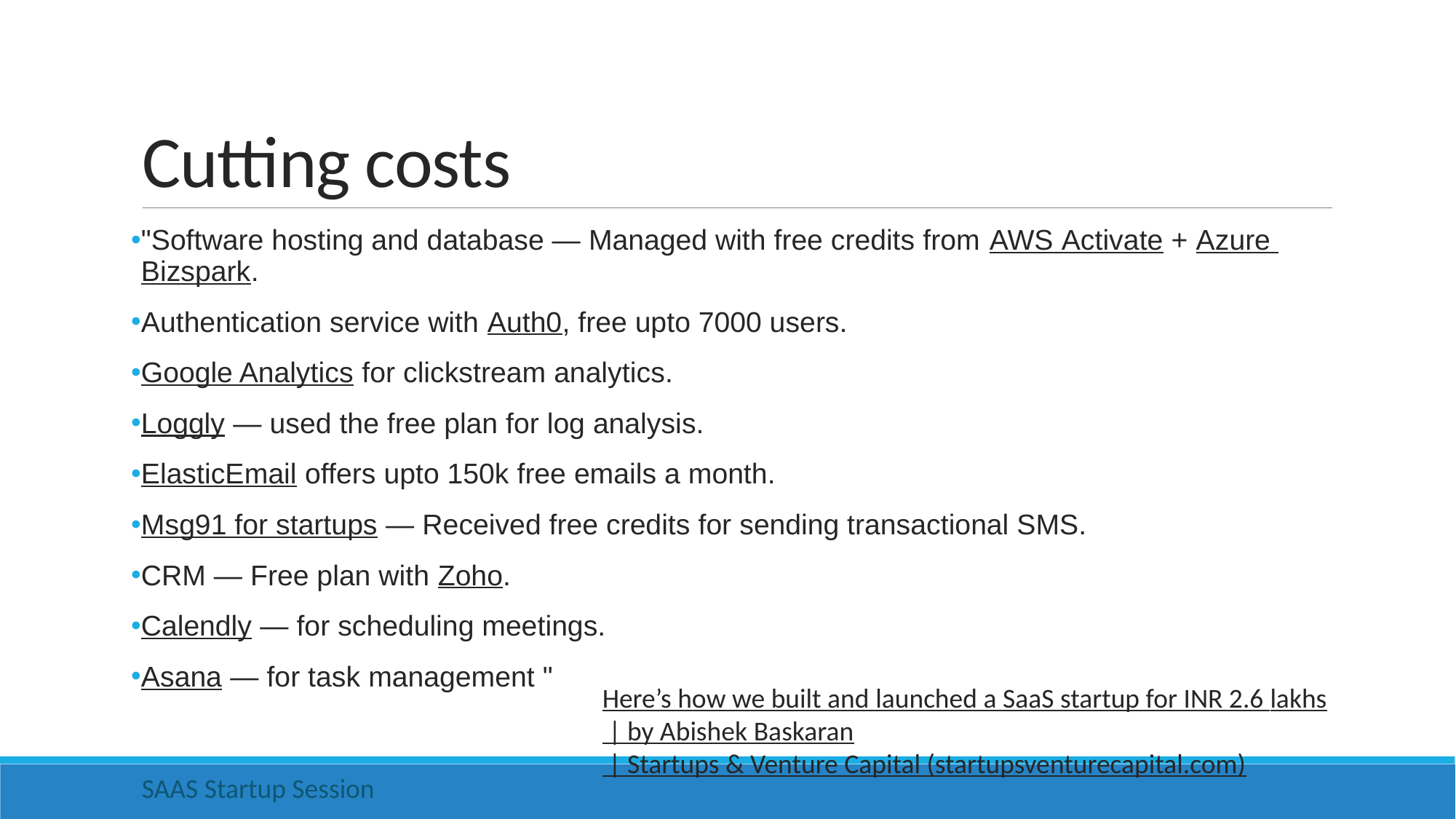

# Cutting costs
"Software hosting and database — Managed with free credits from AWS Activate + Azure Bizspark.
Authentication service with Auth0, free upto 7000 users.
Google Analytics for clickstream analytics.
Loggly — used the free plan for log analysis.
ElasticEmail offers upto 150k free emails a month.
Msg91 for startups — Received free credits for sending transactional SMS.
CRM — Free plan with Zoho.
Calendly — for scheduling meetings.
Asana — for task management "

Here’s how we built and launched a SaaS startup for INR 2.6 lakhs | by Abishek Baskaran | Startups & Venture Capital (startupsventurecapital.com)
SAAS Startup Session